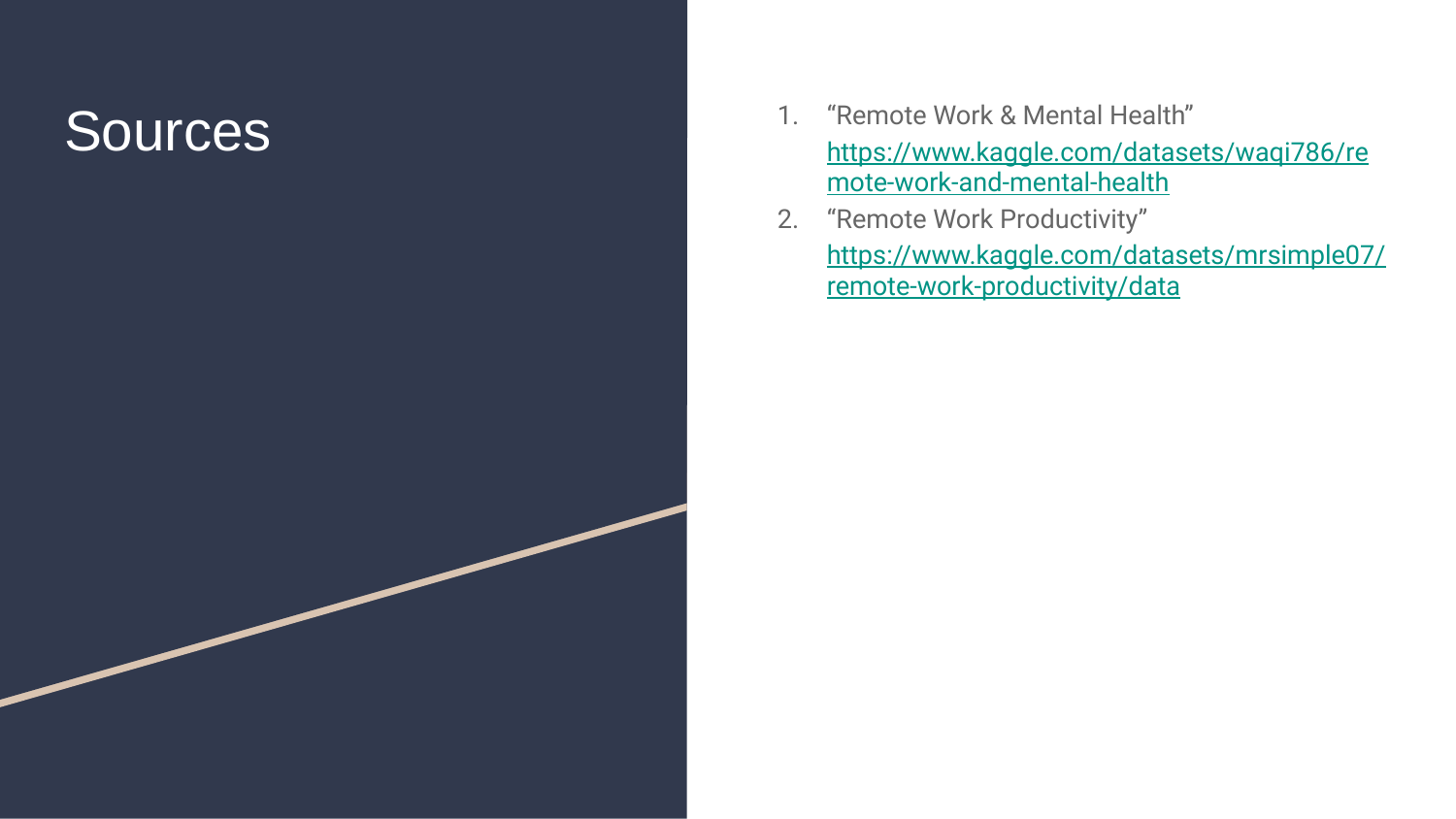

# Sources
“Remote Work & Mental Health” https://www.kaggle.com/datasets/waqi786/remote-work-and-mental-health
“Remote Work Productivity” https://www.kaggle.com/datasets/mrsimple07/remote-work-productivity/data